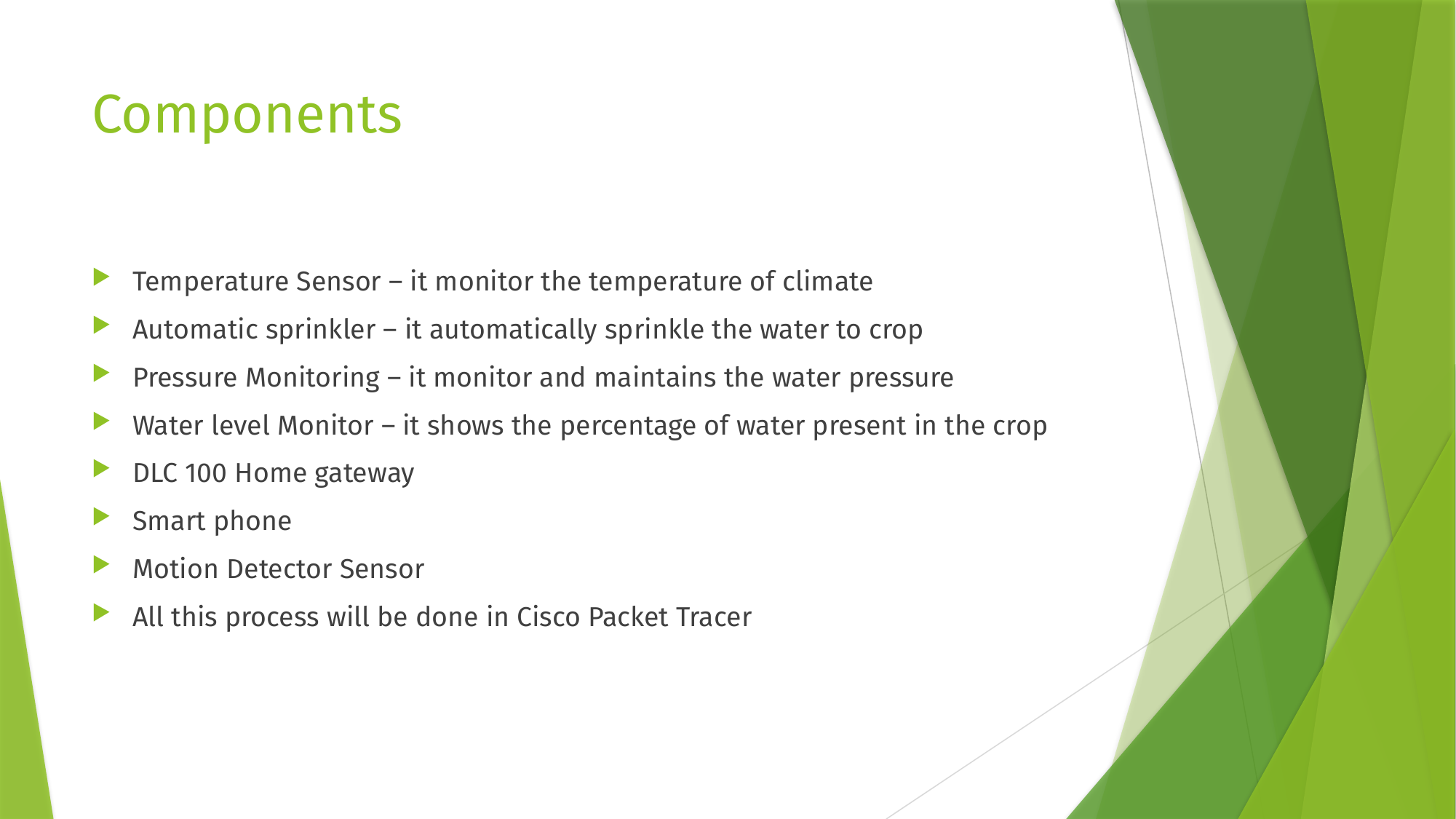

# Components
Temperature Sensor – it monitor the temperature of climate
Automatic sprinkler – it automatically sprinkle the water to crop
Pressure Monitoring – it monitor and maintains the water pressure
Water level Monitor – it shows the percentage of water present in the crop
DLC 100 Home gateway
Smart phone
Motion Detector Sensor
All this process will be done in Cisco Packet Tracer